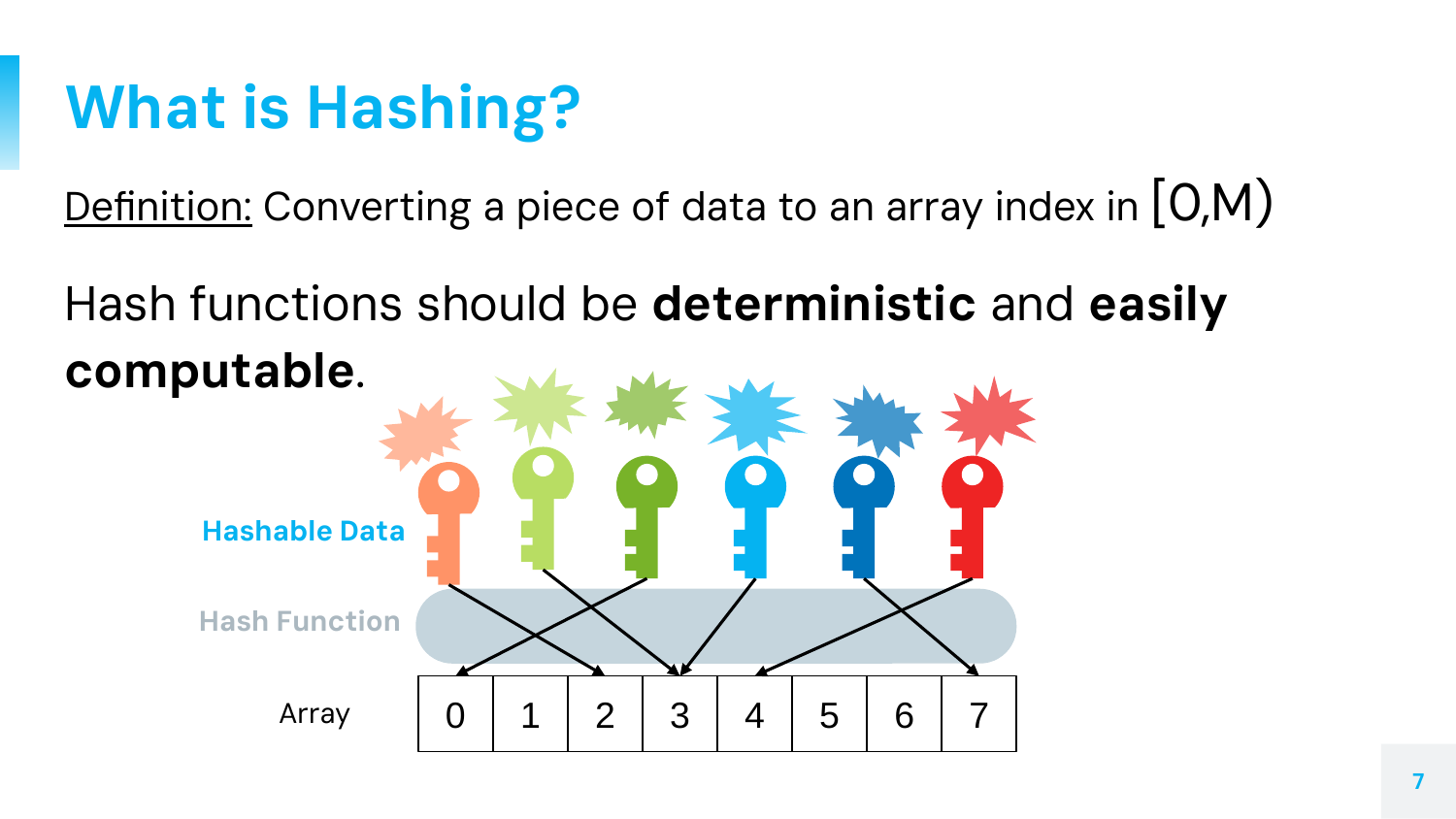

# What is Hashing?
Definition: Converting a piece of data to an array index in [0,M)
Hash functions should be deterministic and easily computable.

Hashable Data
Hash Function

0
1
2
3
4
5
6
7
Array
7